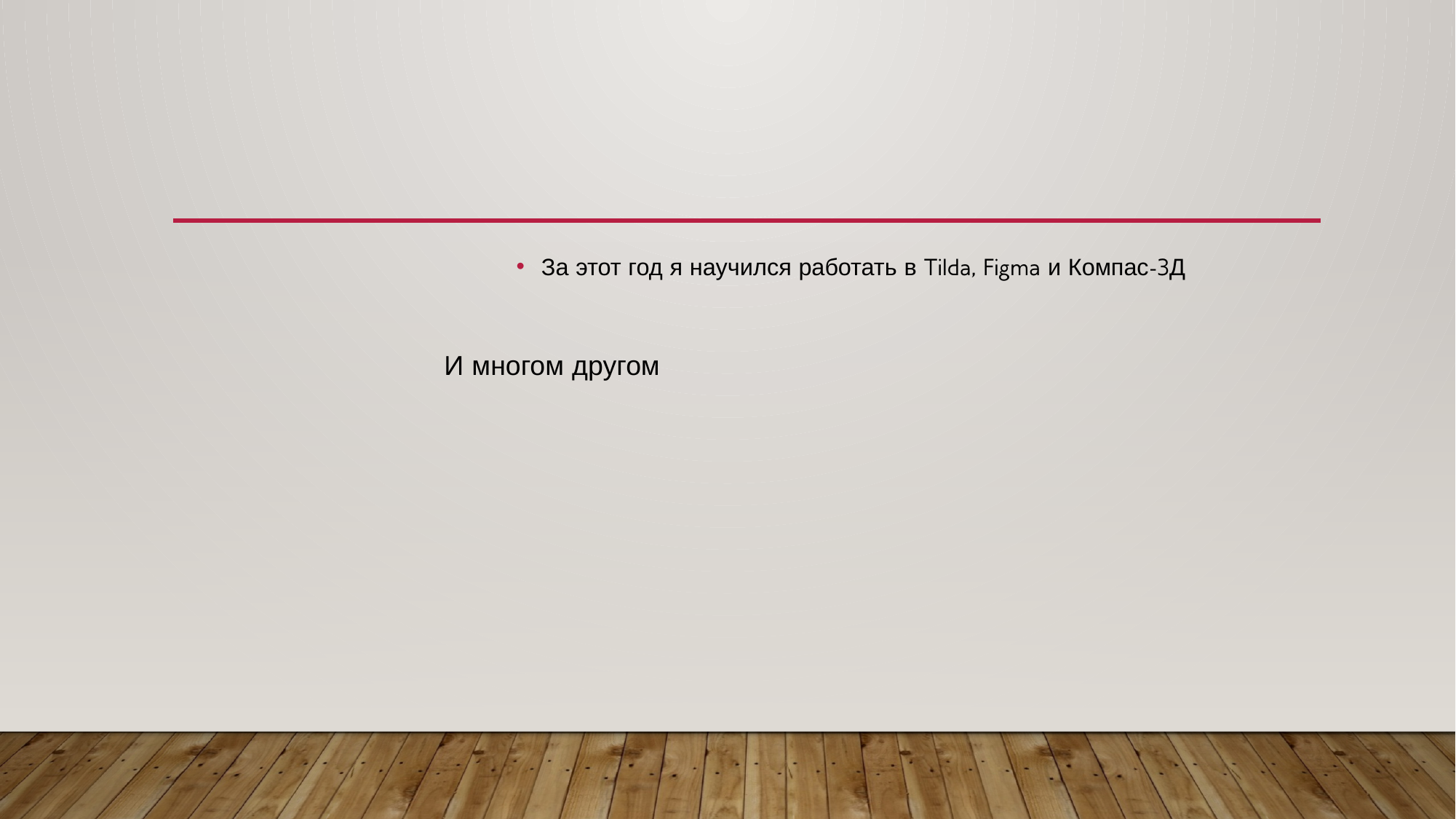

#
За этот год я научился работать в Tilda, Figma и Компас-3Д
И многом другом